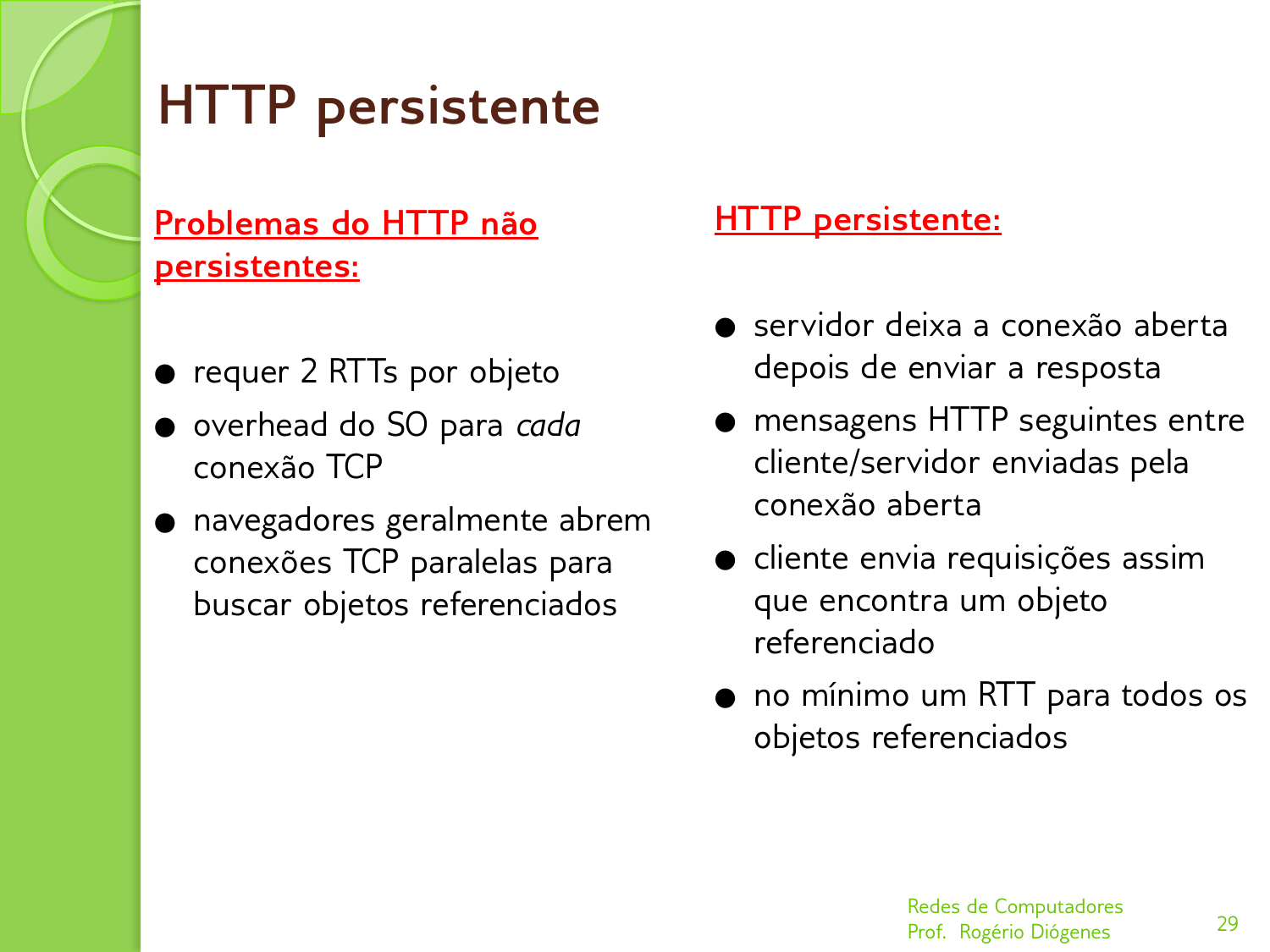

# HTTP persistente
HTTP persistente:

servidor deixa a conexão aberta depois de enviar a resposta
mensagens HTTP seguintes entre cliente/servidor enviadas pela conexão aberta
cliente envia requisições assim que encontra um objeto referenciado
no mínimo um RTT para todos os objetos referenciados
Problemas do HTTP não persistentes:

requer 2 RTTs por objeto
overhead do SO para cada conexão TCP
navegadores geralmente abrem conexões TCP paralelas para buscar objetos referenciados

29
Redes de Computadores
Prof.  Rogério Diógenes